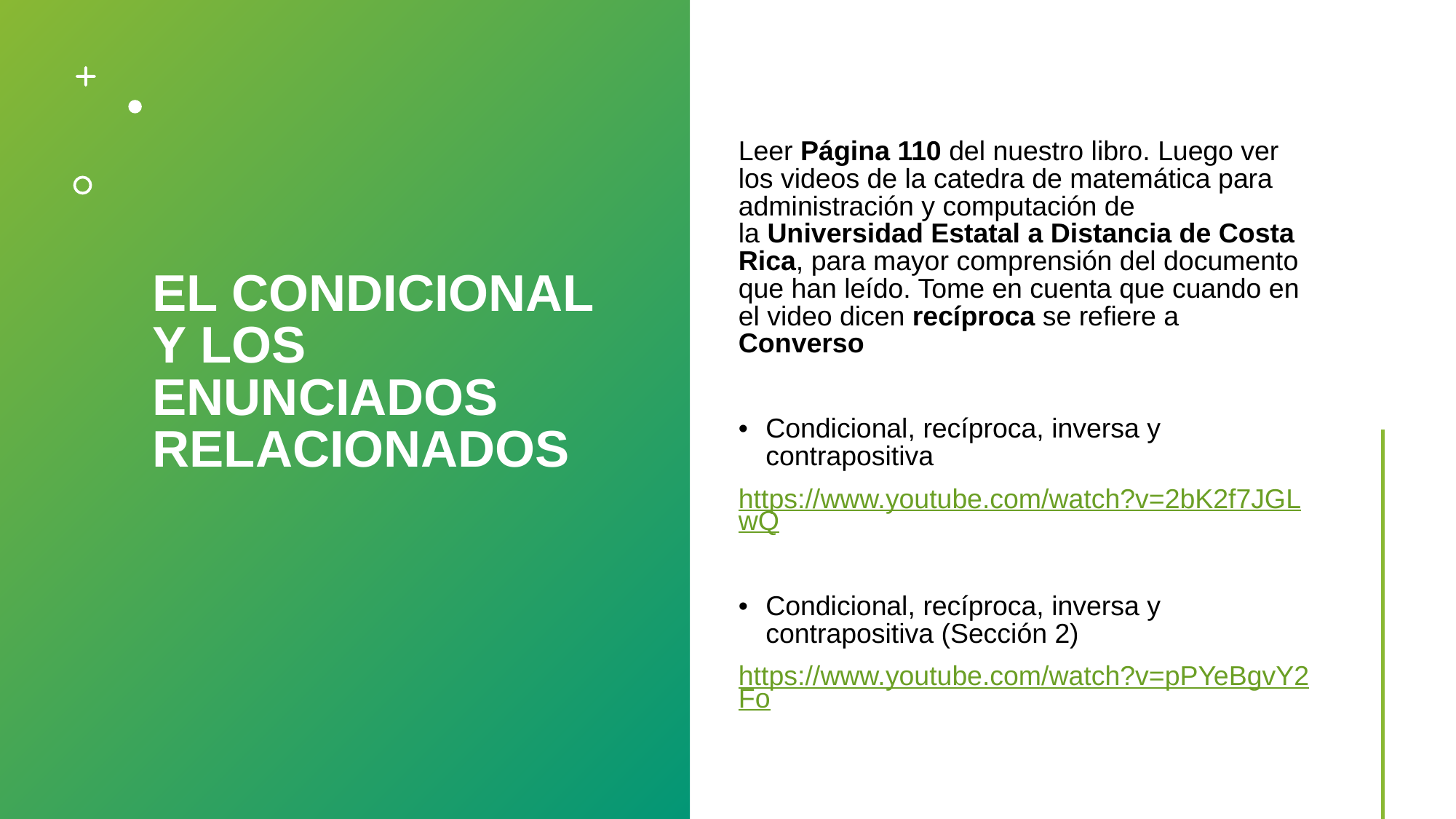

# EL CONDICIONAL Y LOS ENUNCIADOS RELACIONADOS

Leer Página 110 del nuestro libro. Luego ver los videos de la catedra de matemática para administración y computación de la Universidad Estatal a Distancia de Costa Rica, para mayor comprensión del documento que han leído. Tome en cuenta que cuando en el video dicen recíproca se refiere a Converso

Condicional, recíproca, inversa y contrapositiva
https://www.youtube.com/watch?v=2bK2f7JGLwQ

Condicional, recíproca, inversa y contrapositiva (Sección 2)
https://www.youtube.com/watch?v=pPYeBgvY2Fo